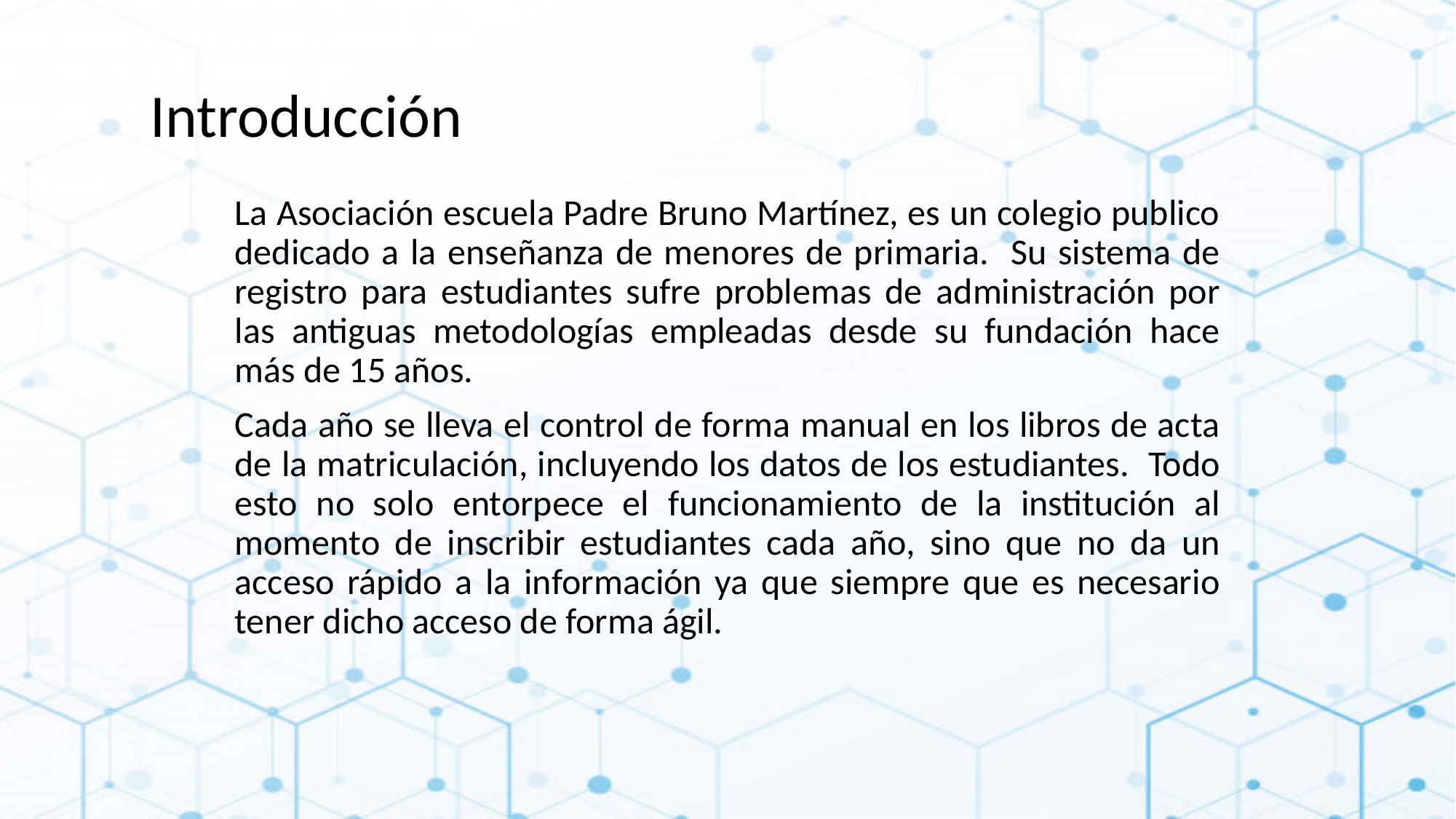

# Introducción
La Asociación escuela Padre Bruno Martínez, es un colegio publico dedicado a la enseñanza de menores de primaria.  Su sistema de registro para estudiantes sufre problemas de administración por las antiguas metodologías empleadas desde su fundación hace más de 15 años.
Cada año se lleva el control de forma manual en los libros de acta de la matriculación, incluyendo los datos de los estudiantes.  Todo esto no solo entorpece el funcionamiento de la institución al momento de inscribir estudiantes cada año, sino que no da un acceso rápido a la información ya que siempre que es necesario tener dicho acceso de forma ágil.